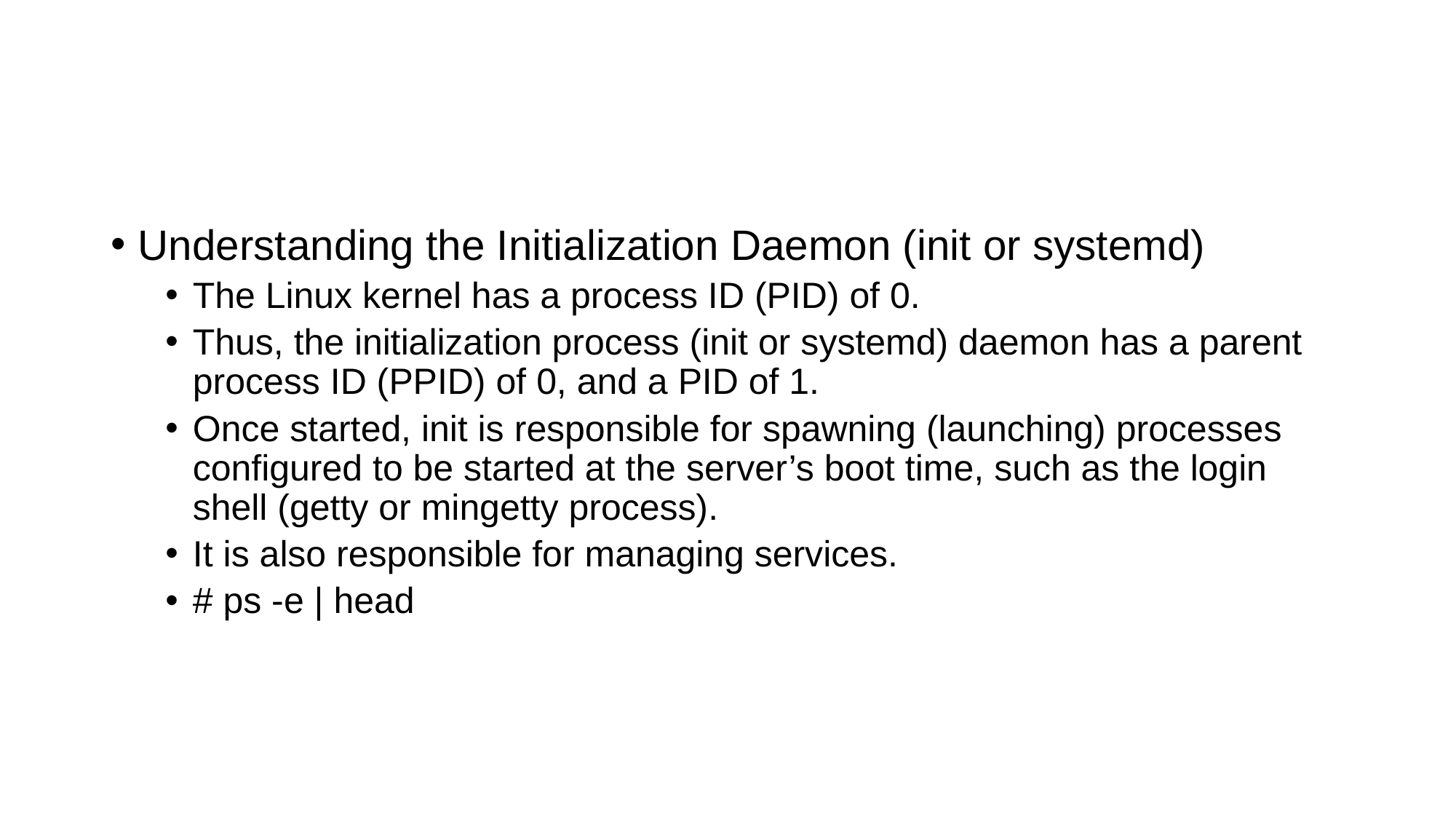

#
Understanding the Initialization Daemon (init or systemd)
The Linux kernel has a process ID (PID) of 0.
Thus, the initialization process (init or systemd) daemon has a parent process ID (PPID) of 0, and a PID of 1.
Once started, init is responsible for spawning (launching) processes configured to be started at the server’s boot time, such as the login shell (getty or mingetty process).
It is also responsible for managing services.
# ps -e | head